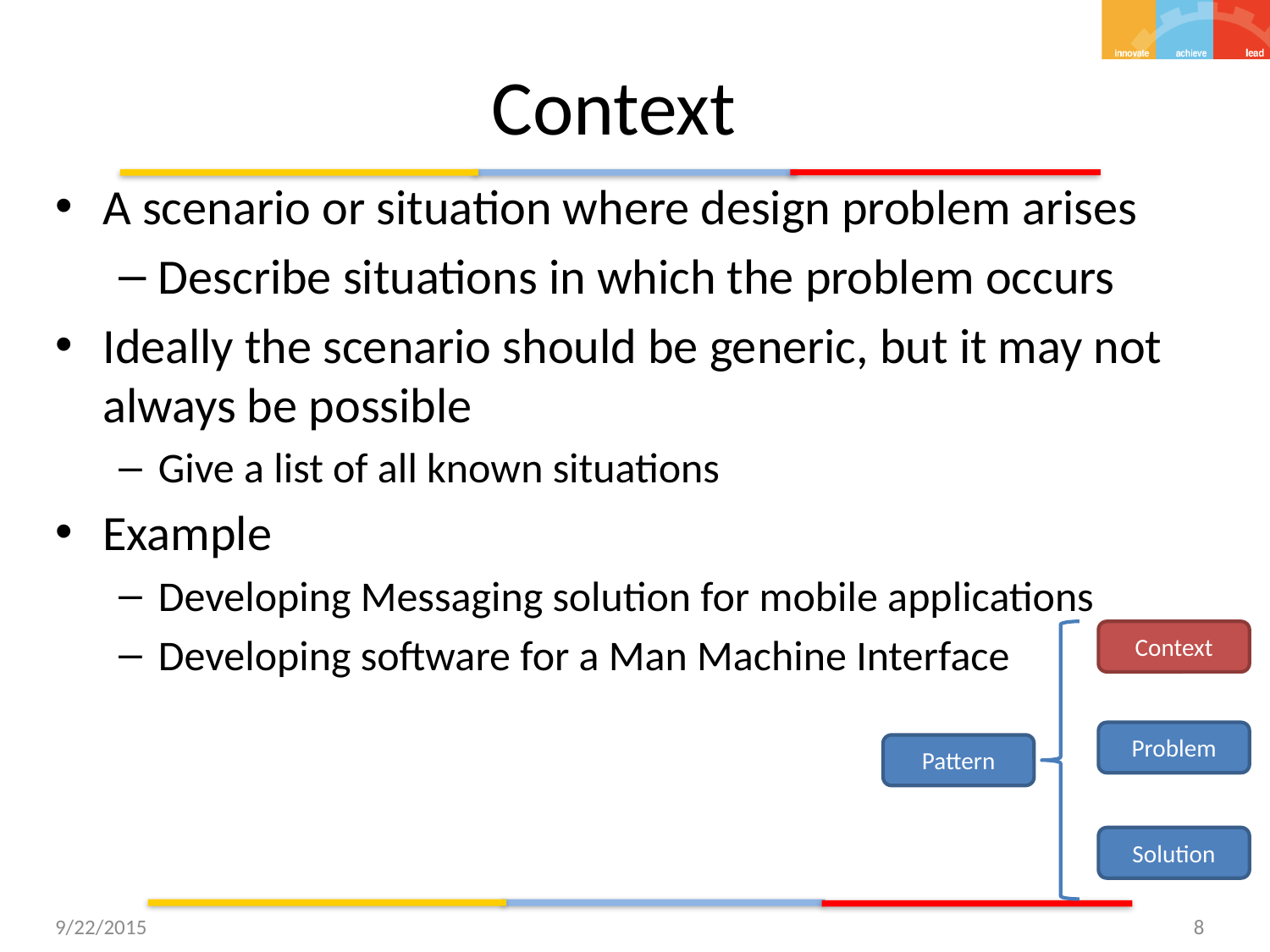

# Context
A scenario or situation where design problem arises
Describe situations in which the problem occurs
Ideally the scenario should be generic, but it may not always be possible
Give a list of all known situations
Example
Developing Messaging solution for mobile applications
Developing software for a Man Machine Interface

Context
Problem
Pattern
Solution
9/22/2015
8